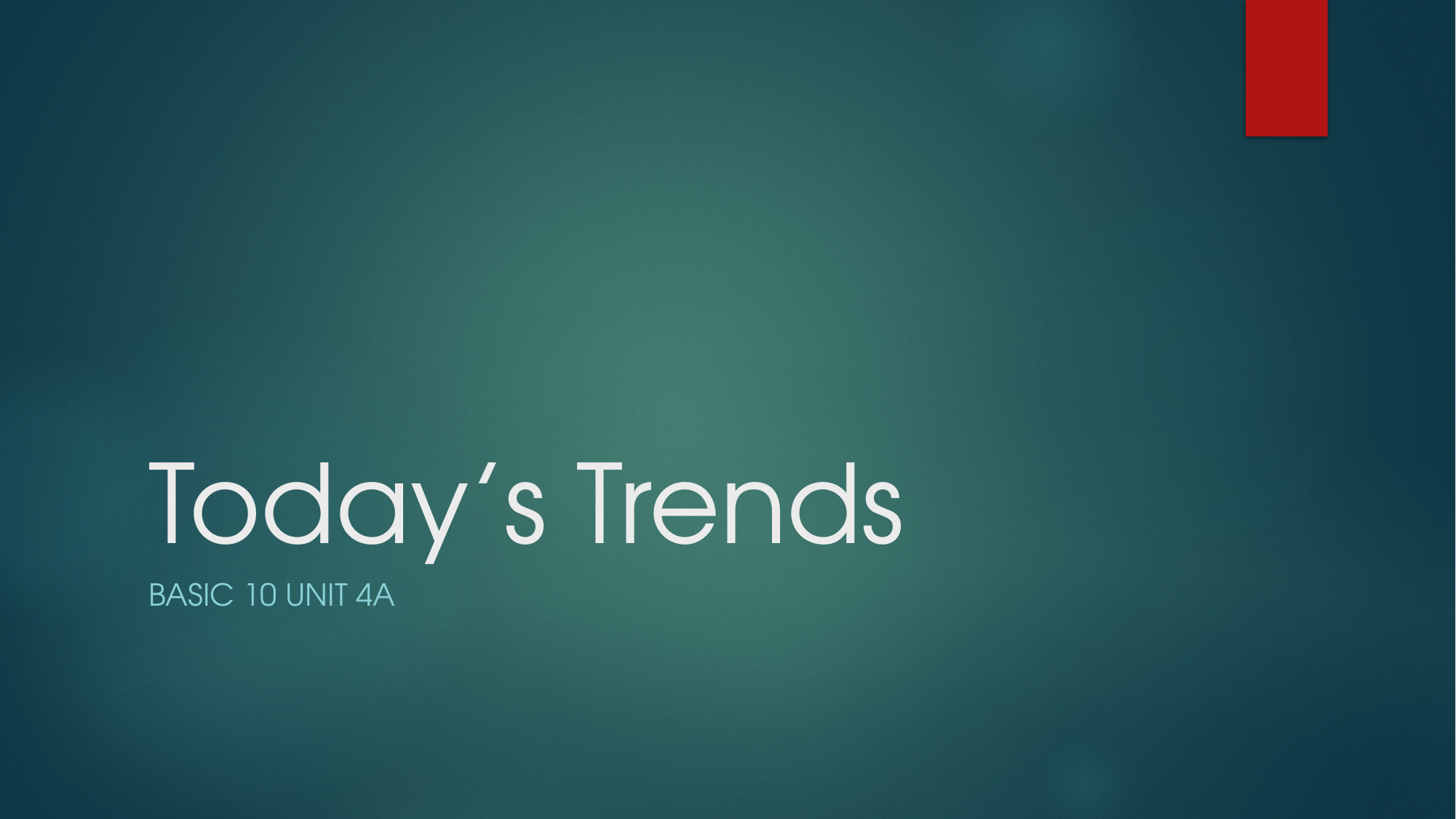

# Today’s Trends
Basic 10 Unit 4a